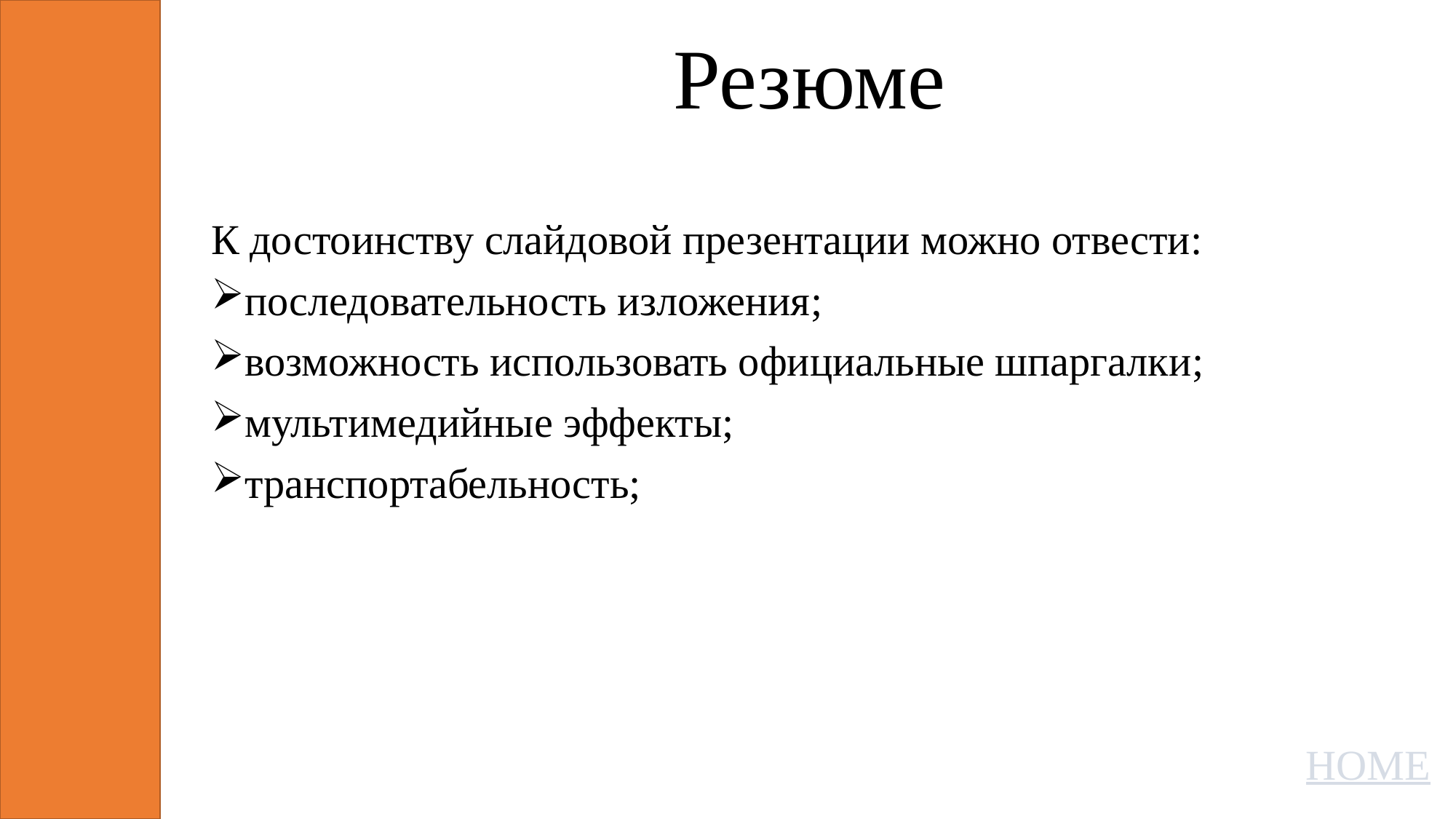

# Резюме
К достоинству слайдовой презентации можно отвести:
последовательность изложения;
возможность использовать официальные шпаргалки;
мультимедийные эффекты;
транспортабельность;
HOME